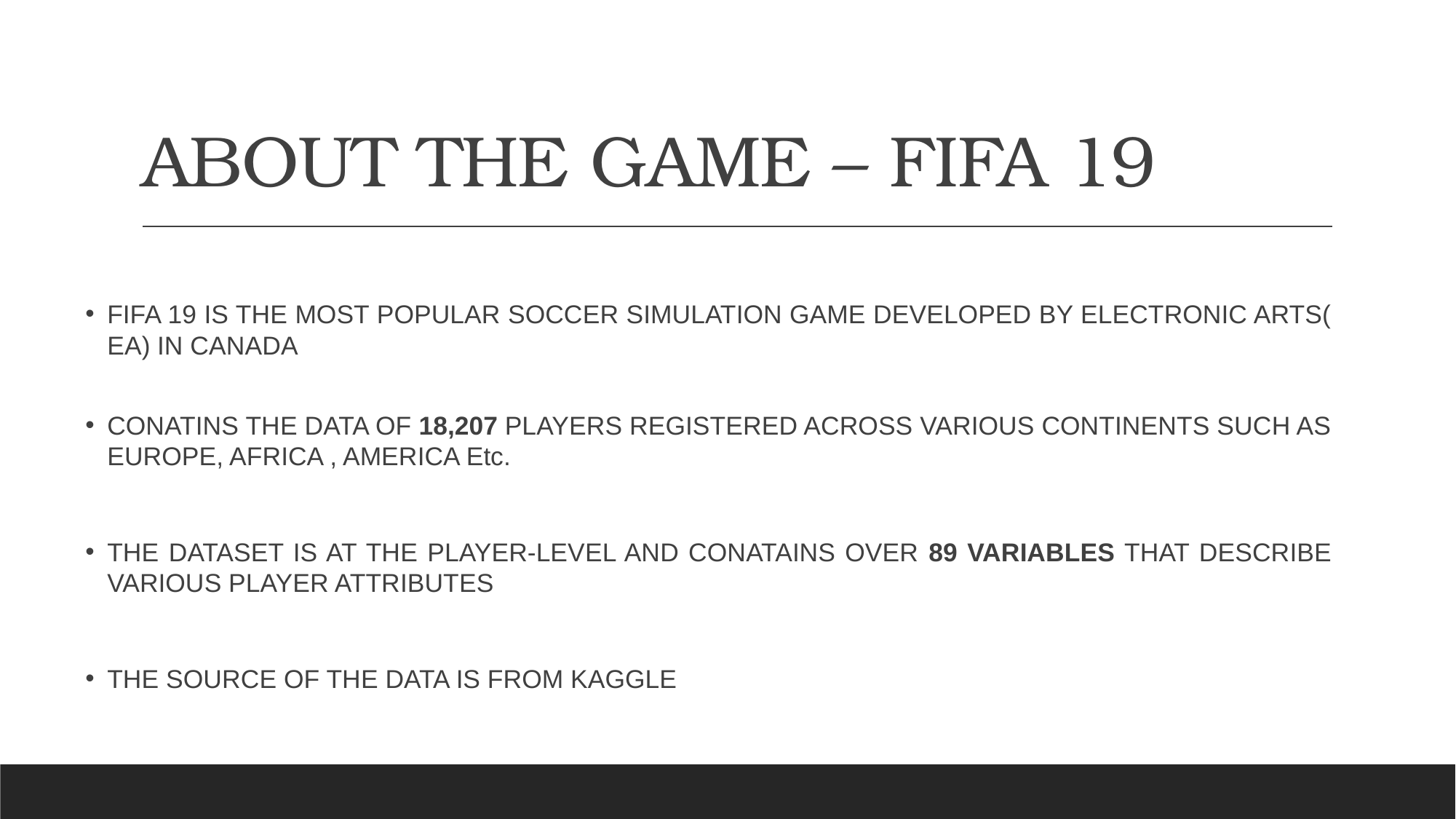

# ABOUT THE GAME – FIFA 19

FIFA 19 IS THE MOST POPULAR SOCCER SIMULATION GAME DEVELOPED BY ELECTRONIC ARTS( EA) IN CANADA

CONATINS THE DATA OF 18,207 PLAYERS REGISTERED ACROSS VARIOUS CONTINENTS SUCH AS EUROPE, AFRICA , AMERICA Etc.

THE DATASET IS AT THE PLAYER-LEVEL AND CONATAINS OVER 89 VARIABLES THAT DESCRIBE VARIOUS PLAYER ATTRIBUTES

THE SOURCE OF THE DATA IS FROM KAGGLE